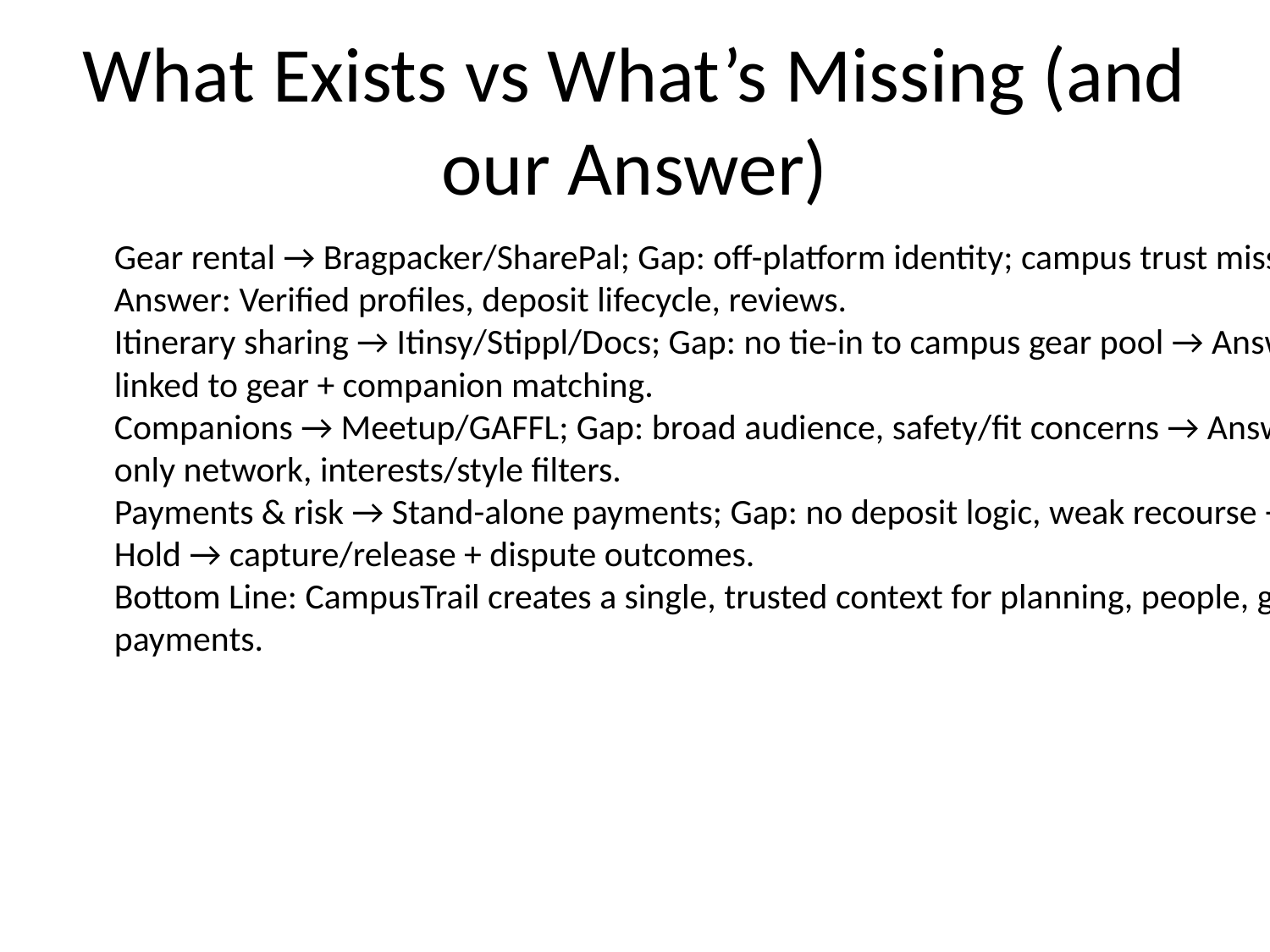

# What Exists vs What’s Missing (and our Answer)

Gear rental → Bragpacker/SharePal; Gap: off-platform identity; campus trust missing → Answer: Verified profiles, deposit lifecycle, reviews.
Itinerary sharing → Itinsy/Stippl/Docs; Gap: no tie-in to campus gear pool → Answer: Itineraries linked to gear + companion matching.
Companions → Meetup/GAFFL; Gap: broad audience, safety/fit concerns → Answer: Campus-only network, interests/style filters.
Payments & risk → Stand-alone payments; Gap: no deposit logic, weak recourse → Answer: Hold → capture/release + dispute outcomes.
Bottom Line: CampusTrail creates a single, trusted context for planning, people, gear, and payments.